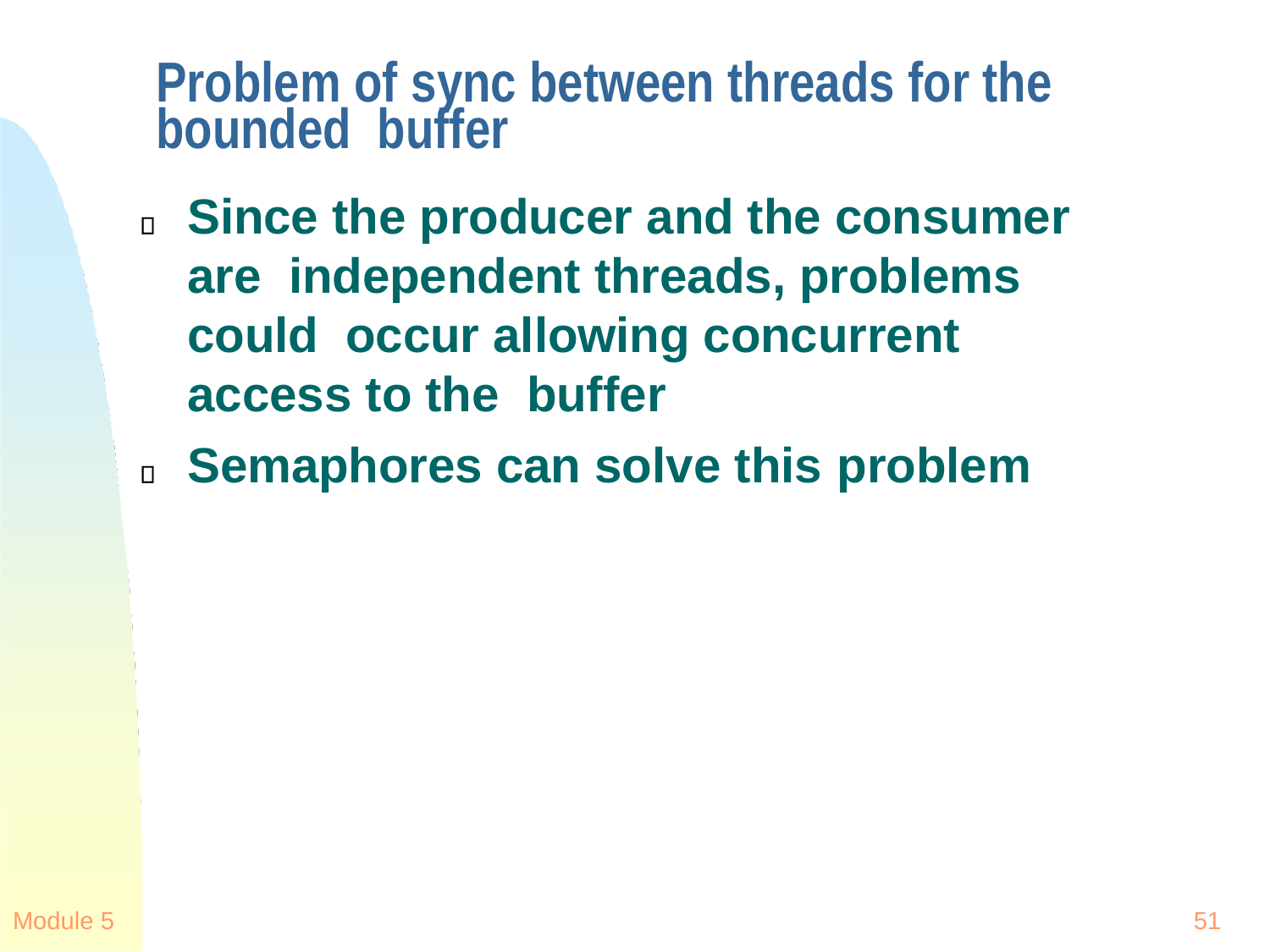

# Problem of sync between threads for the bounded  buffer
Since the producer and the consumer are  independent threads, problems could  occur allowing concurrent access to the  buffer
Semaphores can solve this problem

Module 5
51